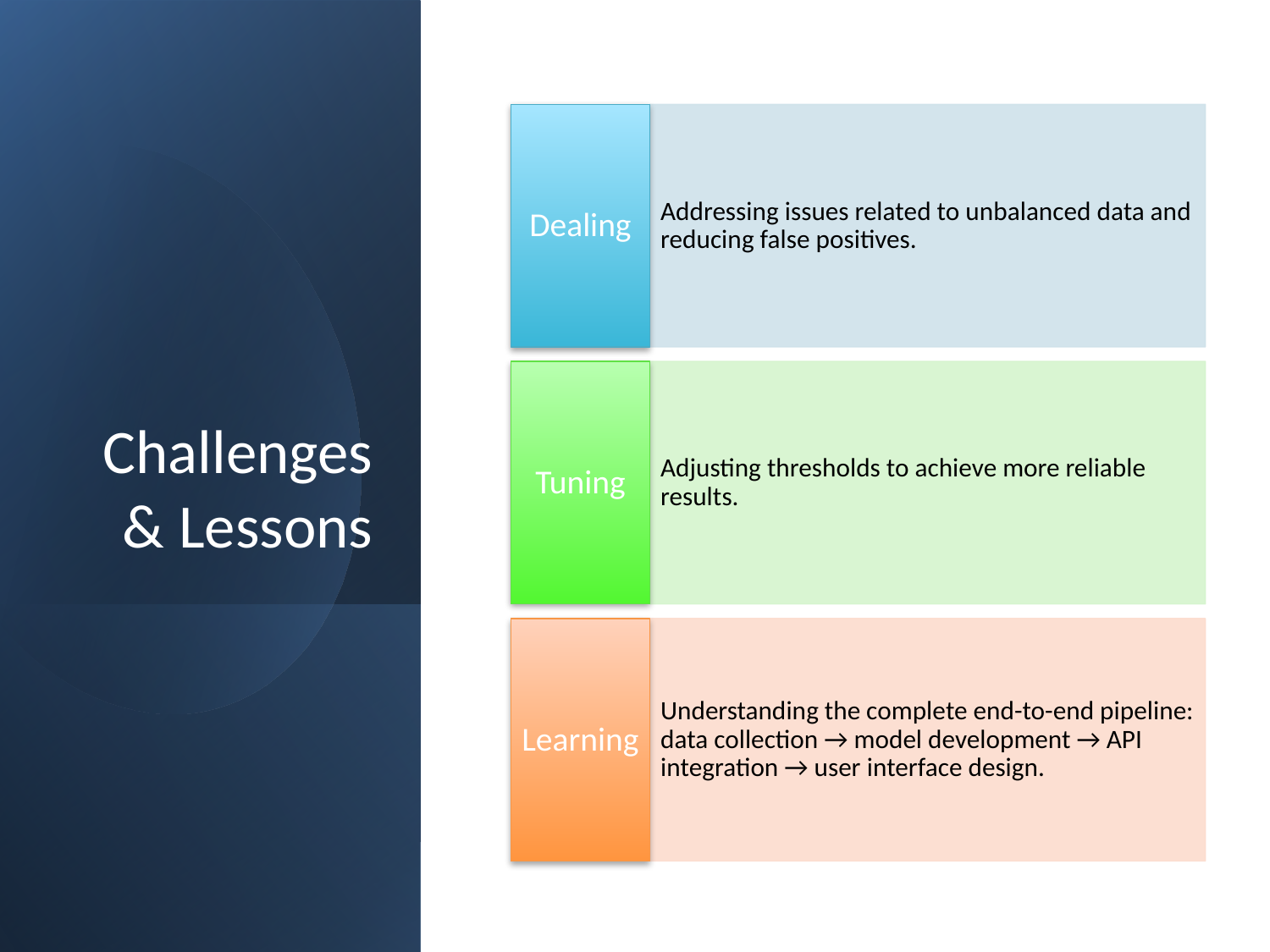

Addressing issues related to unbalanced data and reducing false positives.
Dealing
Adjusting thresholds to achieve more reliable results.
Tuning
Understanding the complete end-to-end pipeline: data collection → model development → API integration → user interface design.
Learning

# Challenges & Lessons